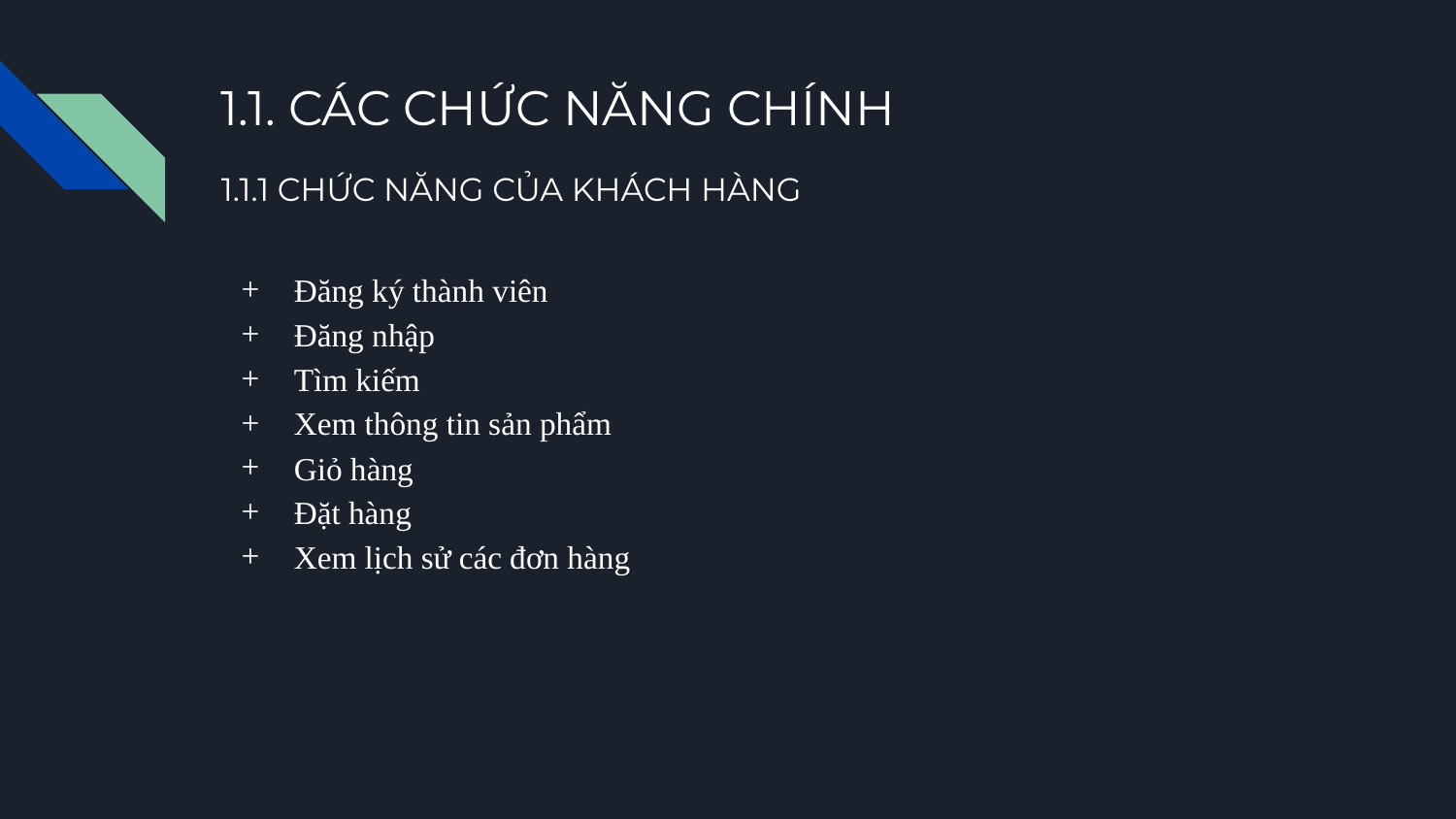

# 1.1. CÁC CHỨC NĂNG CHÍNH

1.1.1 CHỨC NĂNG CỦA KHÁCH HÀNG
Đăng ký thành viên
Đăng nhập
Tìm kiếm
Xem thông tin sản phẩm
Giỏ hàng
Đặt hàng
Xem lịch sử các đơn hàng